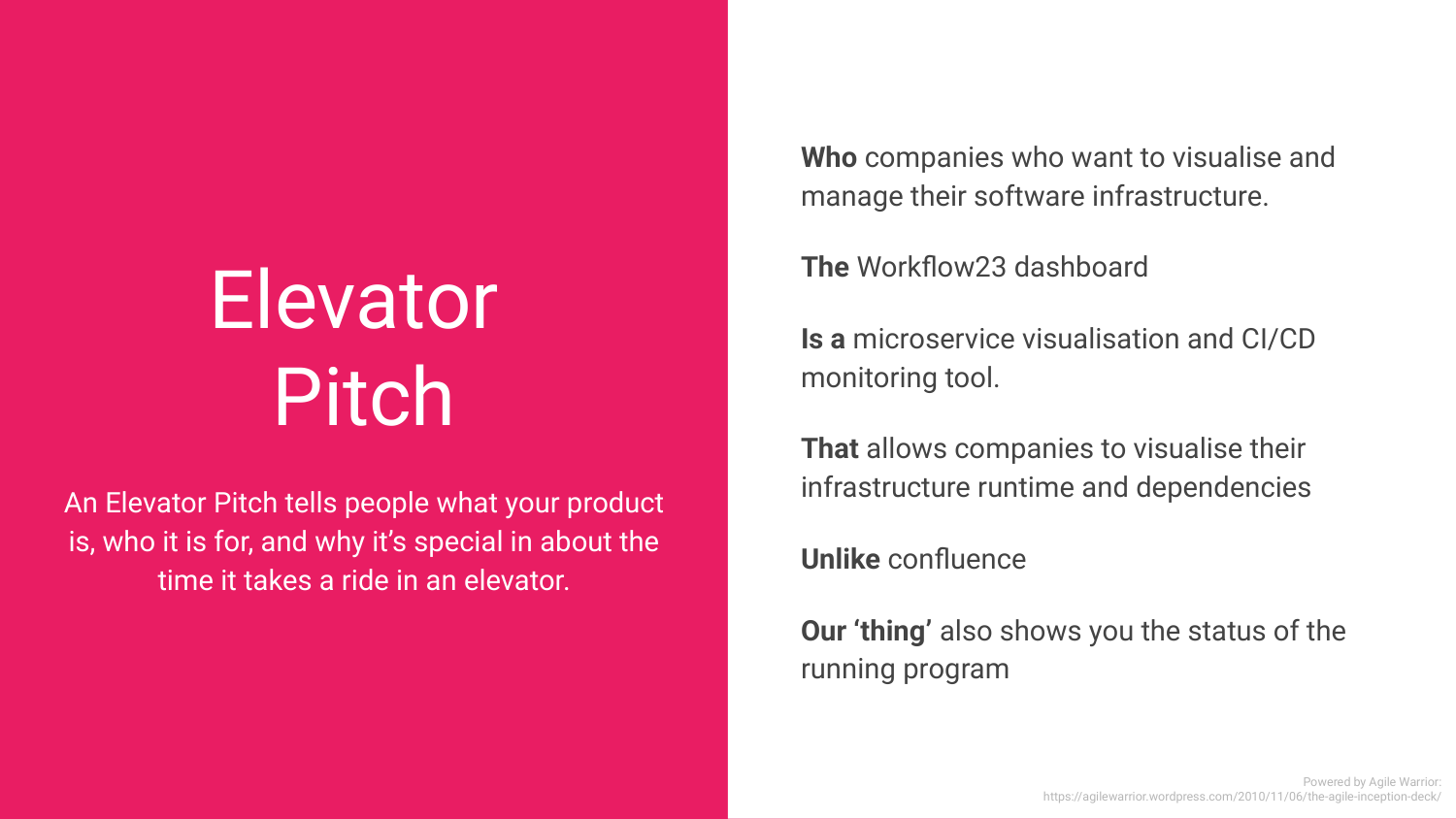

Who companies who want to visualise and manage their software infrastructure.
The Workflow23 dashboard
Is a microservice visualisation and CI/CD monitoring tool.
That allows companies to visualise their infrastructure runtime and dependencies
Unlike confluence
Our ‘thing’ also shows you the status of the running program
Elevator
Pitch
# An Elevator Pitch tells people what your product is, who it is for, and why it’s special in about the time it takes a ride in an elevator.
Powered by Agile Warrior: https://agilewarrior.wordpress.com/2010/11/06/the-agile-inception-deck/